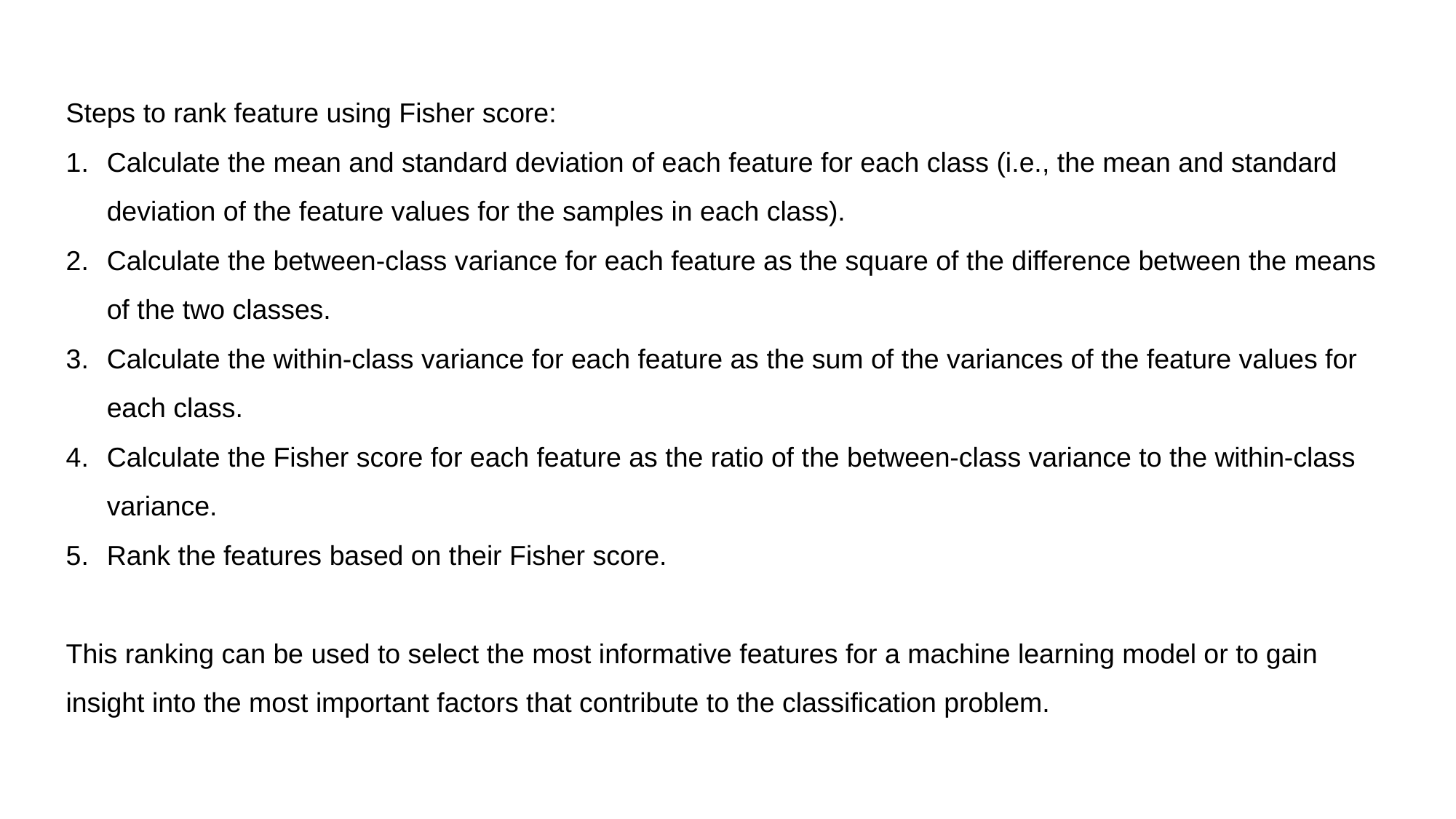

Steps to rank feature using Fisher score:
Calculate the mean and standard deviation of each feature for each class (i.e., the mean and standard deviation of the feature values for the samples in each class).
Calculate the between-class variance for each feature as the square of the difference between the means of the two classes.
Calculate the within-class variance for each feature as the sum of the variances of the feature values for each class.
Calculate the Fisher score for each feature as the ratio of the between-class variance to the within-class variance.
Rank the features based on their Fisher score.

This ranking can be used to select the most informative features for a machine learning model or to gain insight into the most important factors that contribute to the classification problem.